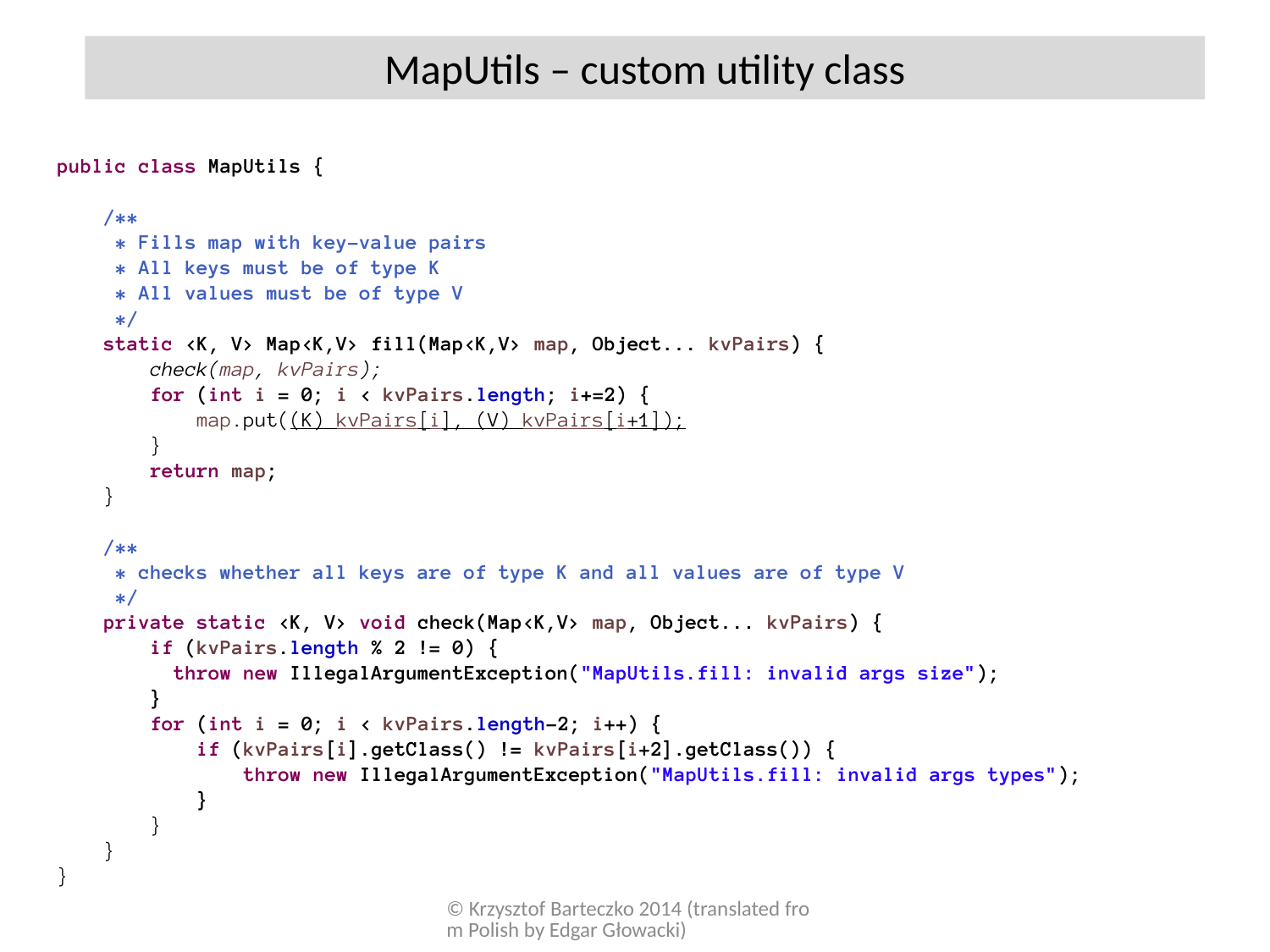

MapUtils – custom utility class
public class MapUtils {

    /**
     * Fills map with key-value pairs
     * All keys must be of type K
     * All values must be of type V
     */
    static <K, V> Map<K,V> fill(Map<K,V> map, Object... kvPairs) {
        check(map, kvPairs);
        for (int i = 0; i < kvPairs.length; i+=2) {
            map.put((K) kvPairs[i], (V) kvPairs[i+1]);
        }
        return map;
    }

    /**
     * checks whether all keys are of type K and all values are of type V
     */
    private static <K, V> void check(Map<K,V> map, Object... kvPairs) {
        if (kvPairs.length % 2 != 0) {
          throw new IllegalArgumentException("MapUtils.fill: invalid args size");
        }
        for (int i = 0; i < kvPairs.length-2; i++) {
            if (kvPairs[i].getClass() != kvPairs[i+2].getClass()) {
                throw new IllegalArgumentException("MapUtils.fill: invalid args types");
            }
        }
    }
}
© Krzysztof Barteczko 2014 (translated from Polish by Edgar Głowacki)